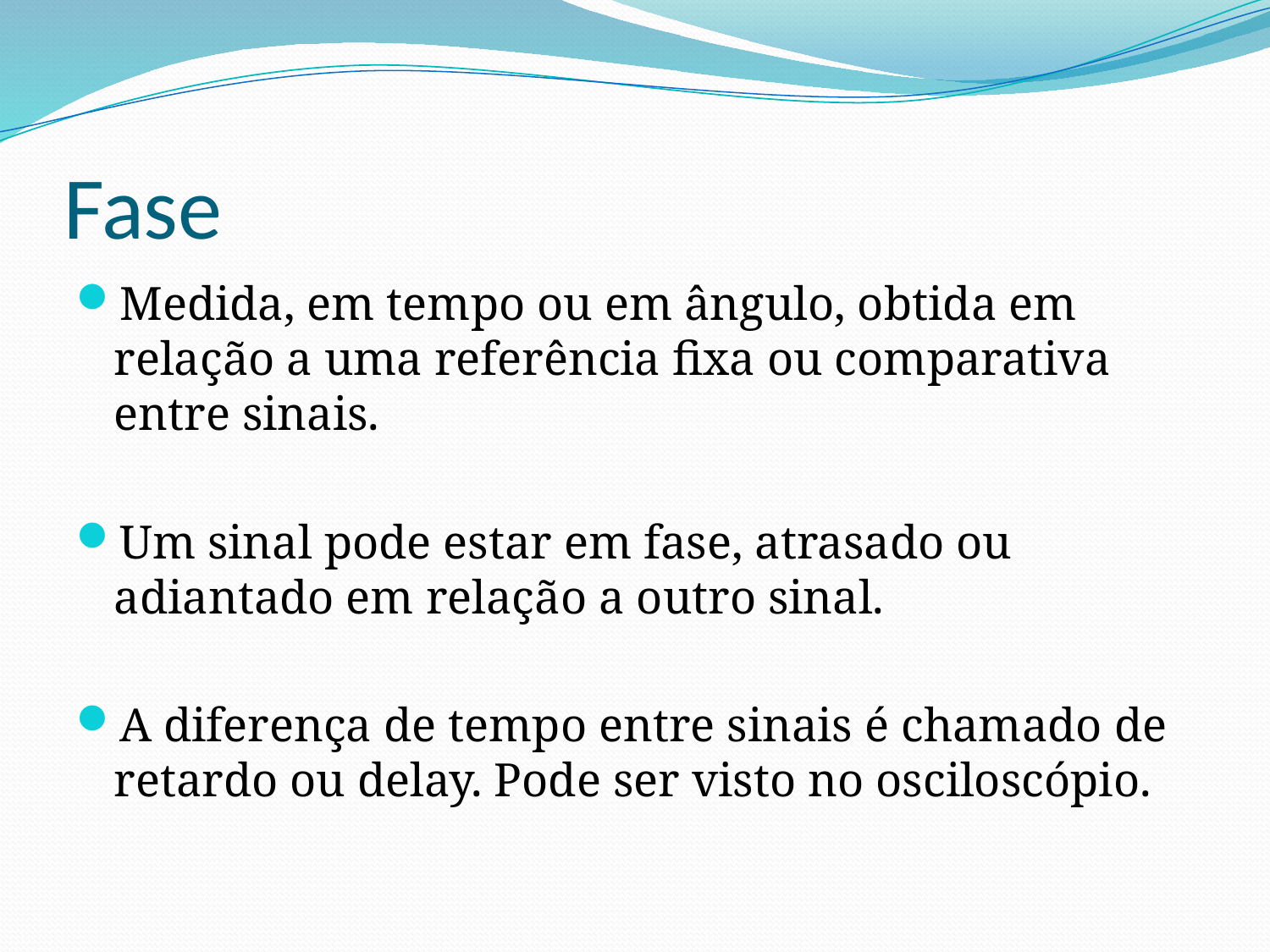

# Fase
Medida, em tempo ou em ângulo, obtida em relação a uma referência fixa ou comparativa entre sinais.

Um sinal pode estar em fase, atrasado ou adiantado em relação a outro sinal.

A diferença de tempo entre sinais é chamado de retardo ou delay. Pode ser visto no osciloscópio.